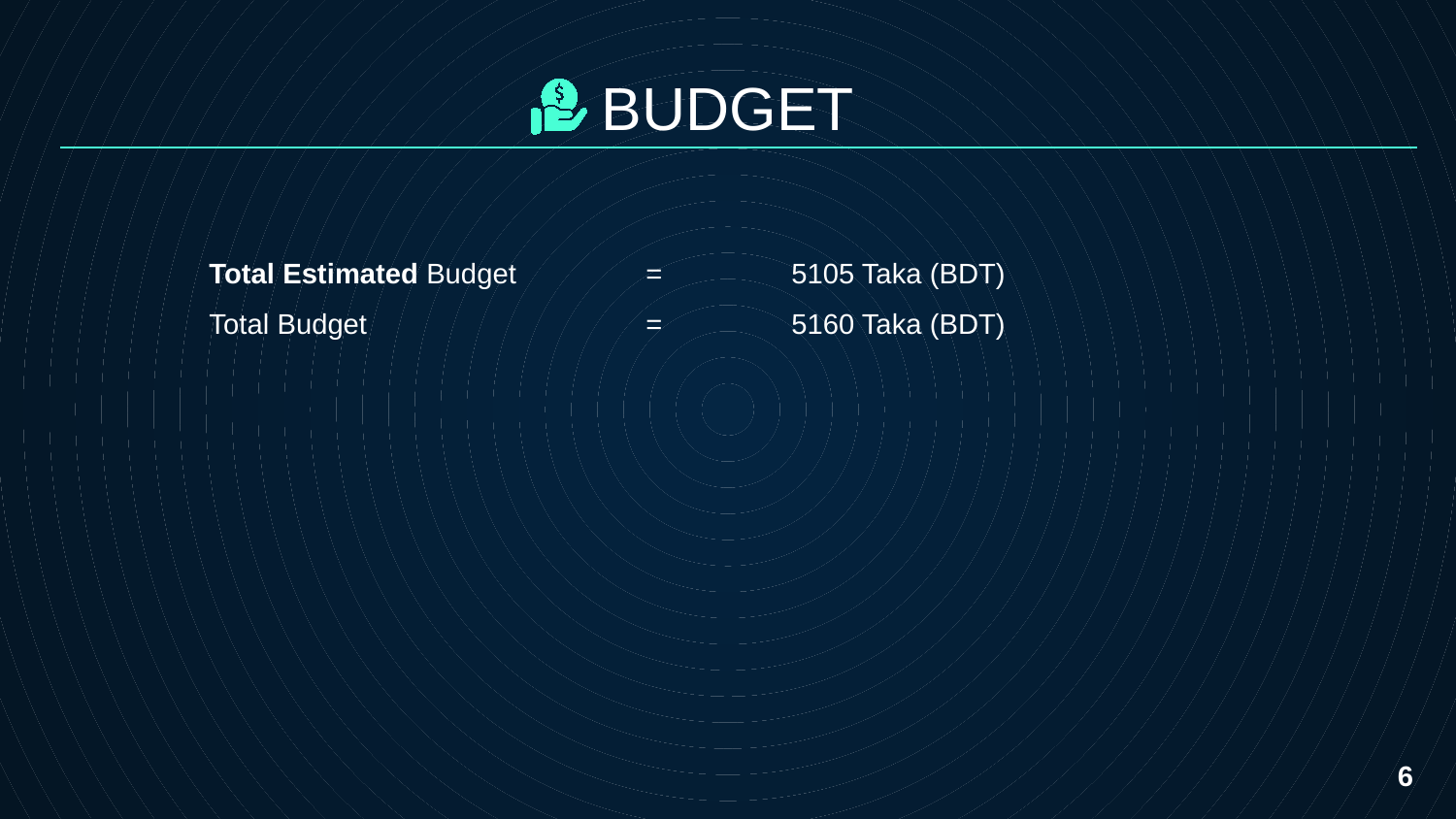

BUDGET

Total Estimated Budget 	=	5105 Taka (BDT)
Total Budget		=	5160 Taka (BDT)

6